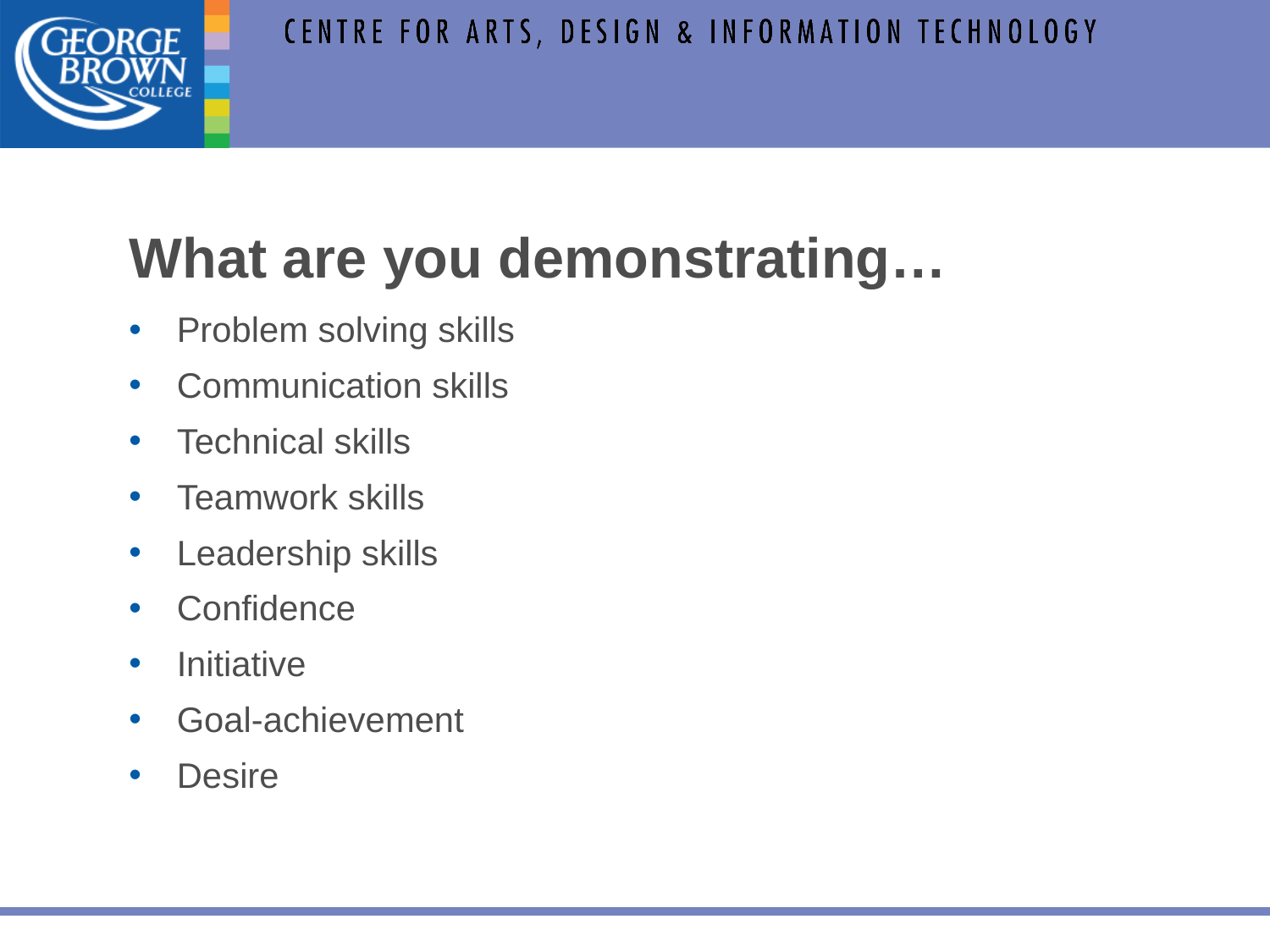

What are you demonstrating…
Problem solving skills
Communication skills
Technical skills
Teamwork skills
Leadership skills
Confidence
Initiative
Goal-achievement
Desire